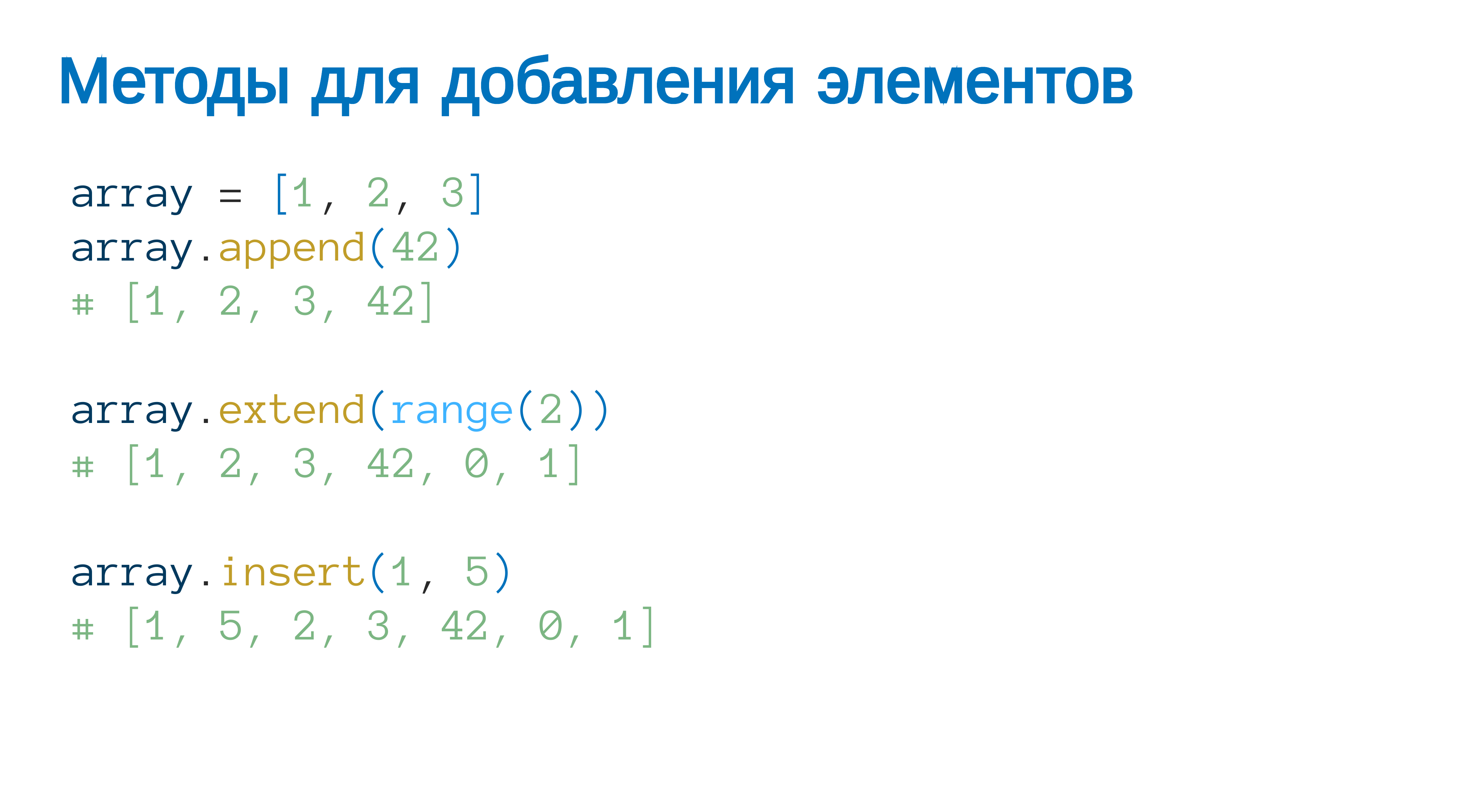

# Методы для добавления элементов
array = [1, 2, 3]
array.append(42)
# [1, 2, 3, 42]

array.extend(range(2))
# [1, 2, 3, 42, 0, 1]

array.insert(1, 5)
# [1, 5, 2, 3, 42, 0, 1]
31